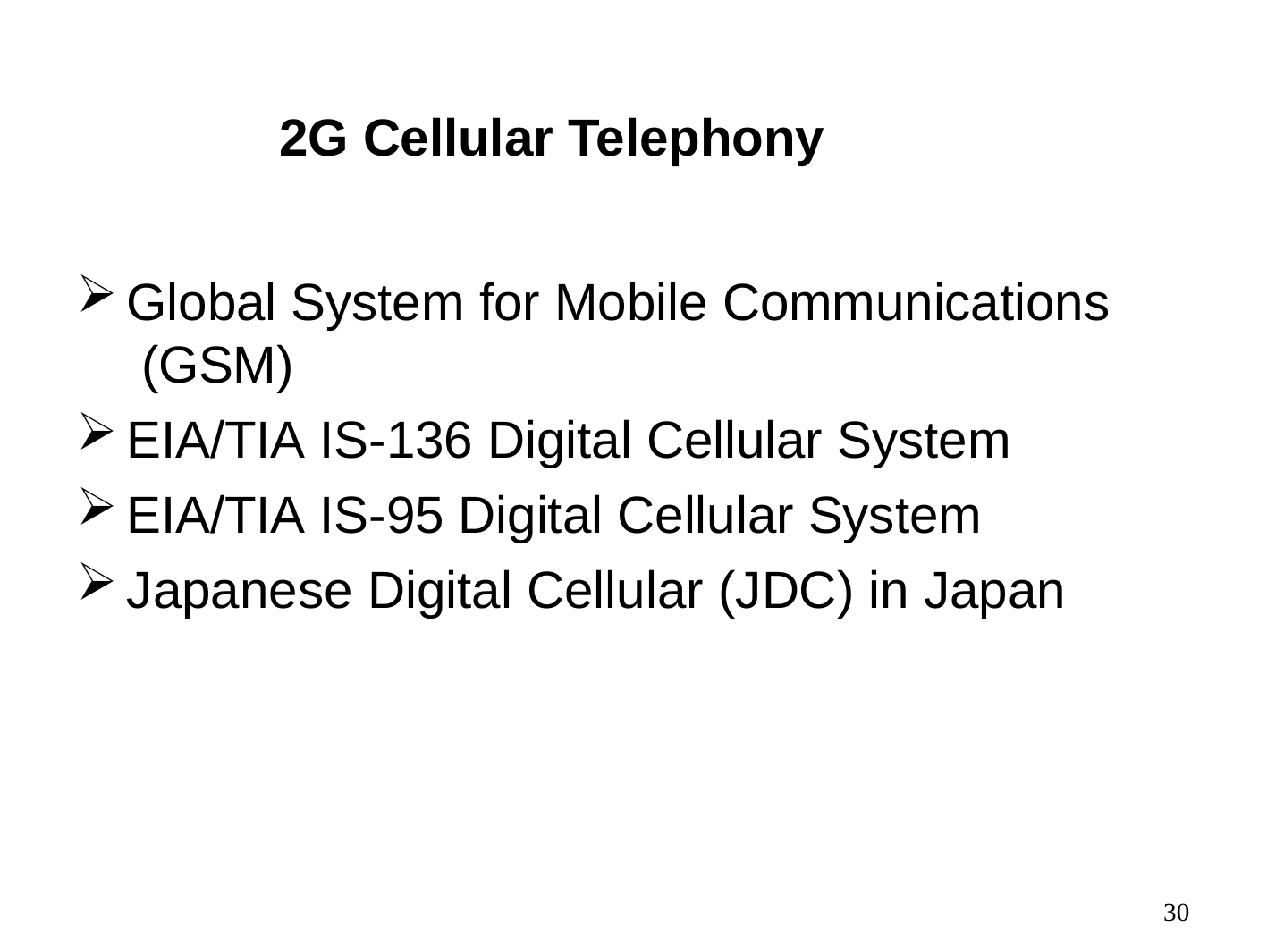

# 2G Cellular Telephony
Global System for Mobile Communications  (GSM)
EIA/TIA IS-136 Digital Cellular System
EIA/TIA IS-95 Digital Cellular System
Japanese Digital Cellular (JDC) in Japan
30